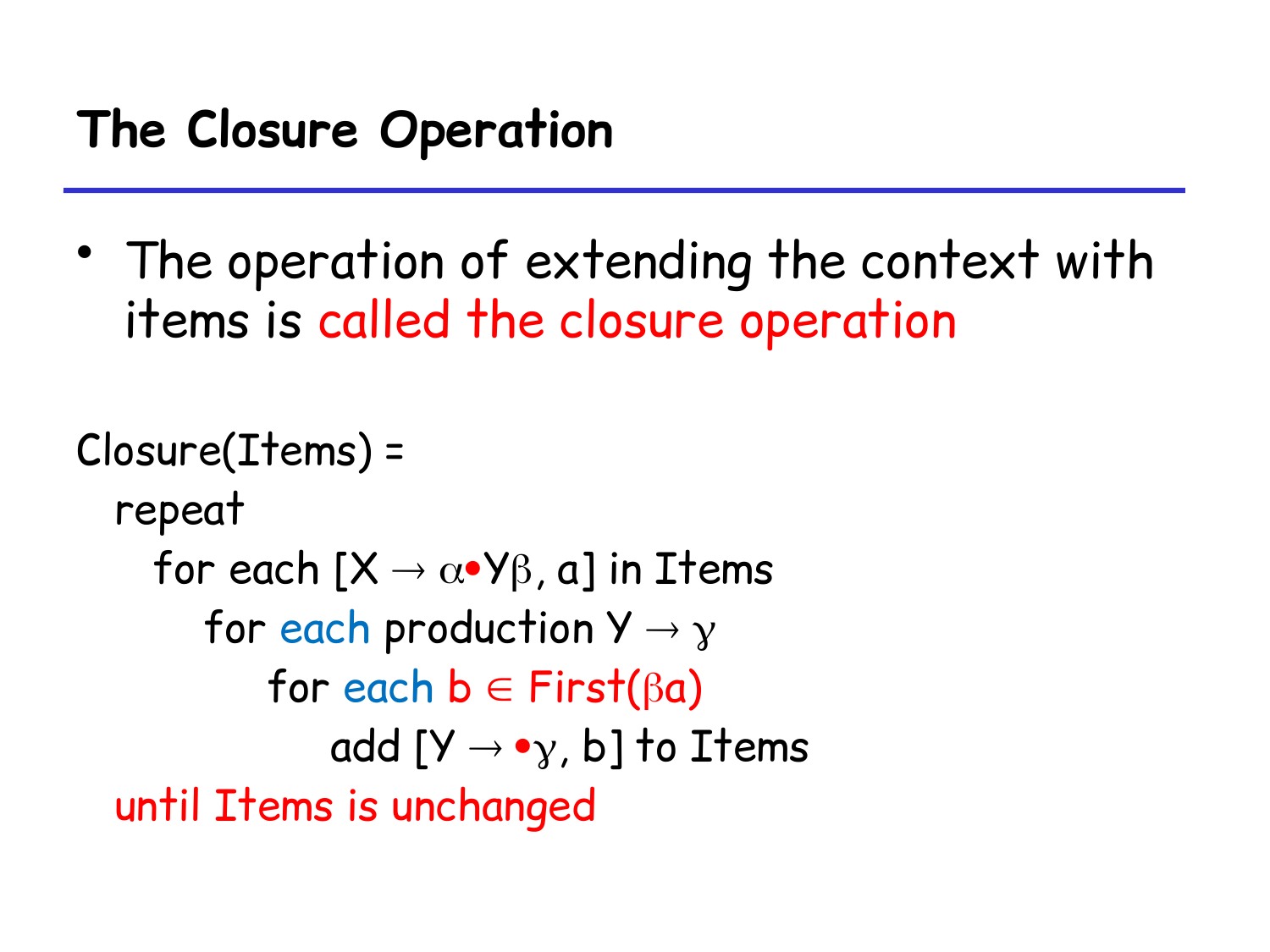

# The Closure Operation
The operation of extending the context with items is called the closure operation

Closure(Items) =
   repeat
      for each [X → α•Yβ, a] in Items
          for each production Y → γ
               for each b ∈ First(βa)
                    add [Y → •γ, b] to Items
   until Items is unchanged
58